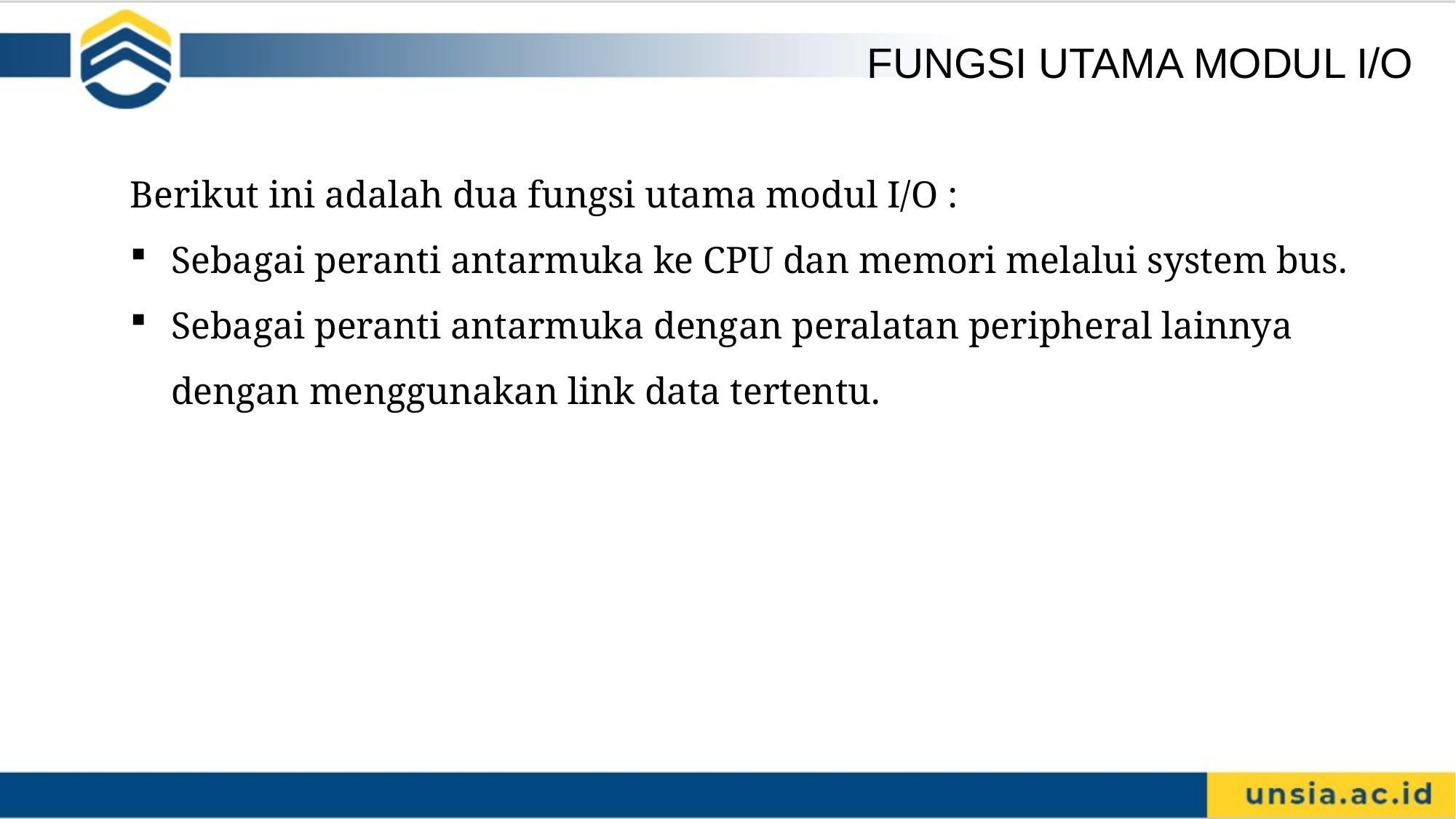

FUNGSI UTAMA MODUL I/O
Berikut ini adalah dua fungsi utama modul I/O :
Sebagai peranti antarmuka ke CPU dan memori melalui system bus.
Sebagai peranti antarmuka dengan peralatan peripheral lainnya dengan menggunakan link data tertentu.